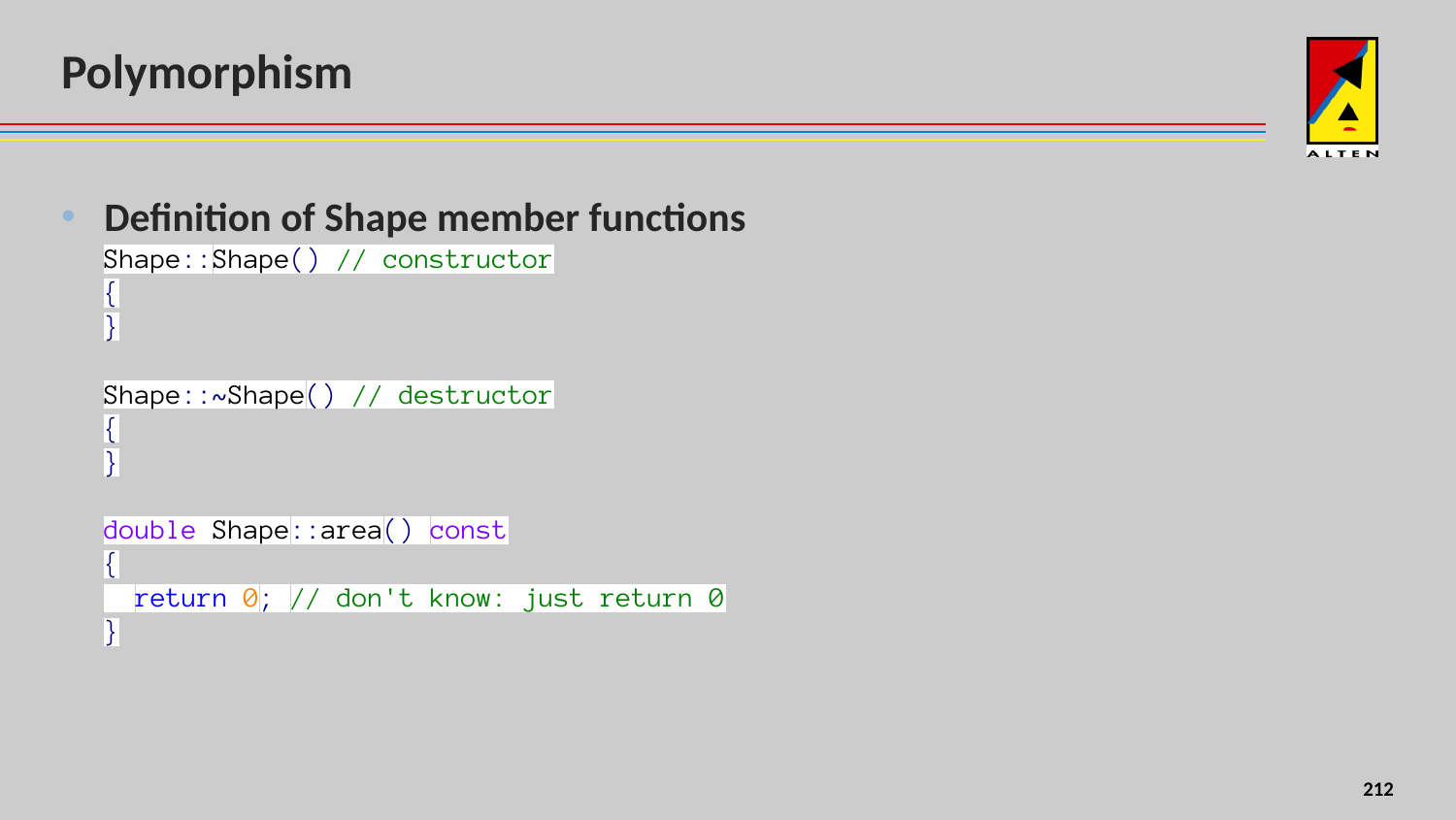

# Polymorphism
Definition of Shape member functions
Shape::Shape() // constructor
{
}
Shape::~Shape() // destructor
{
}
double Shape::area() const
{
  return 0; // don't know: just return 0
}

212